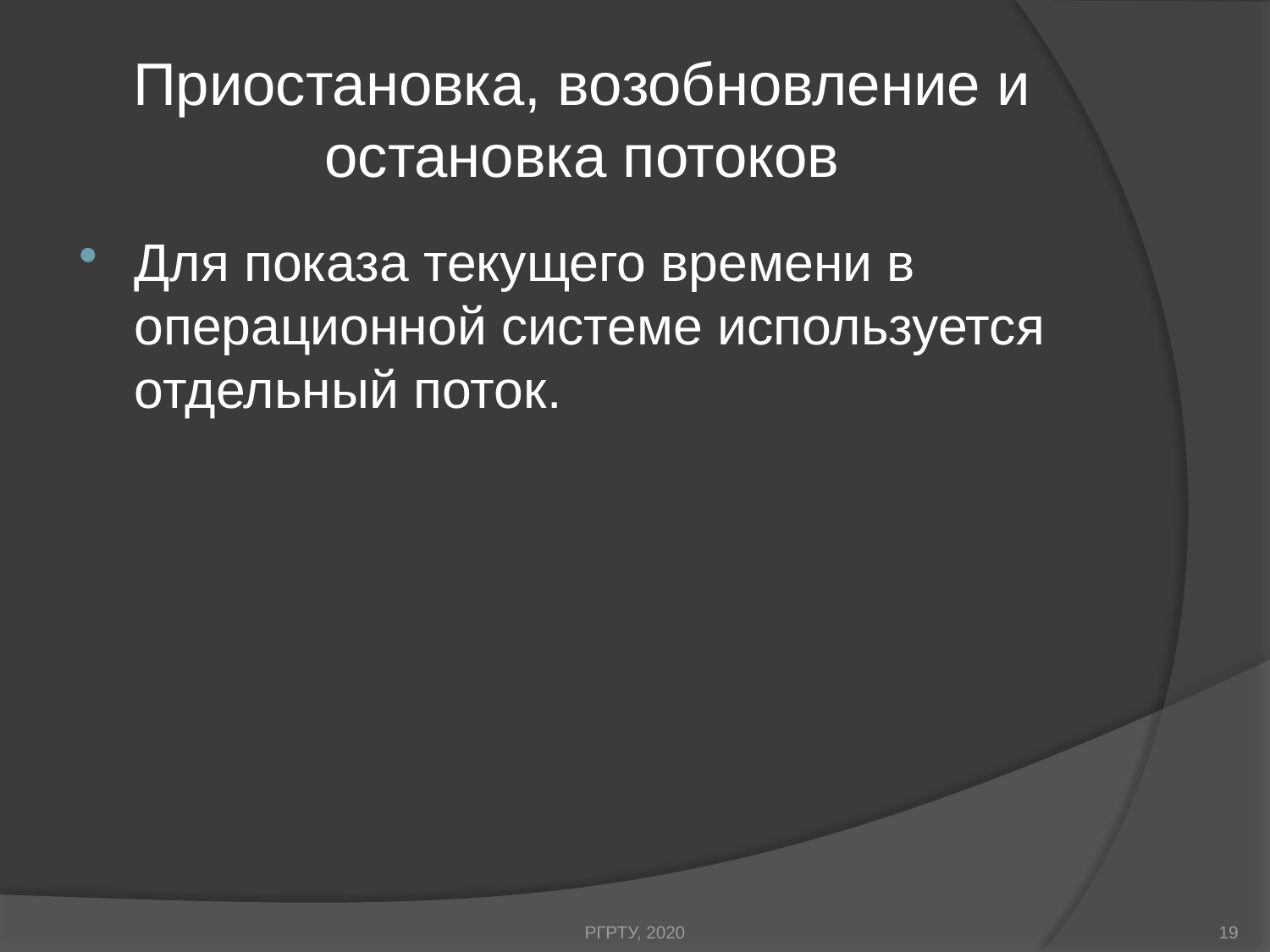

# Приостановка, возобновление и остановка потоков
Для показа текущего времени в операционной системе используется отдельный поток.

РГРТУ, 2020
19